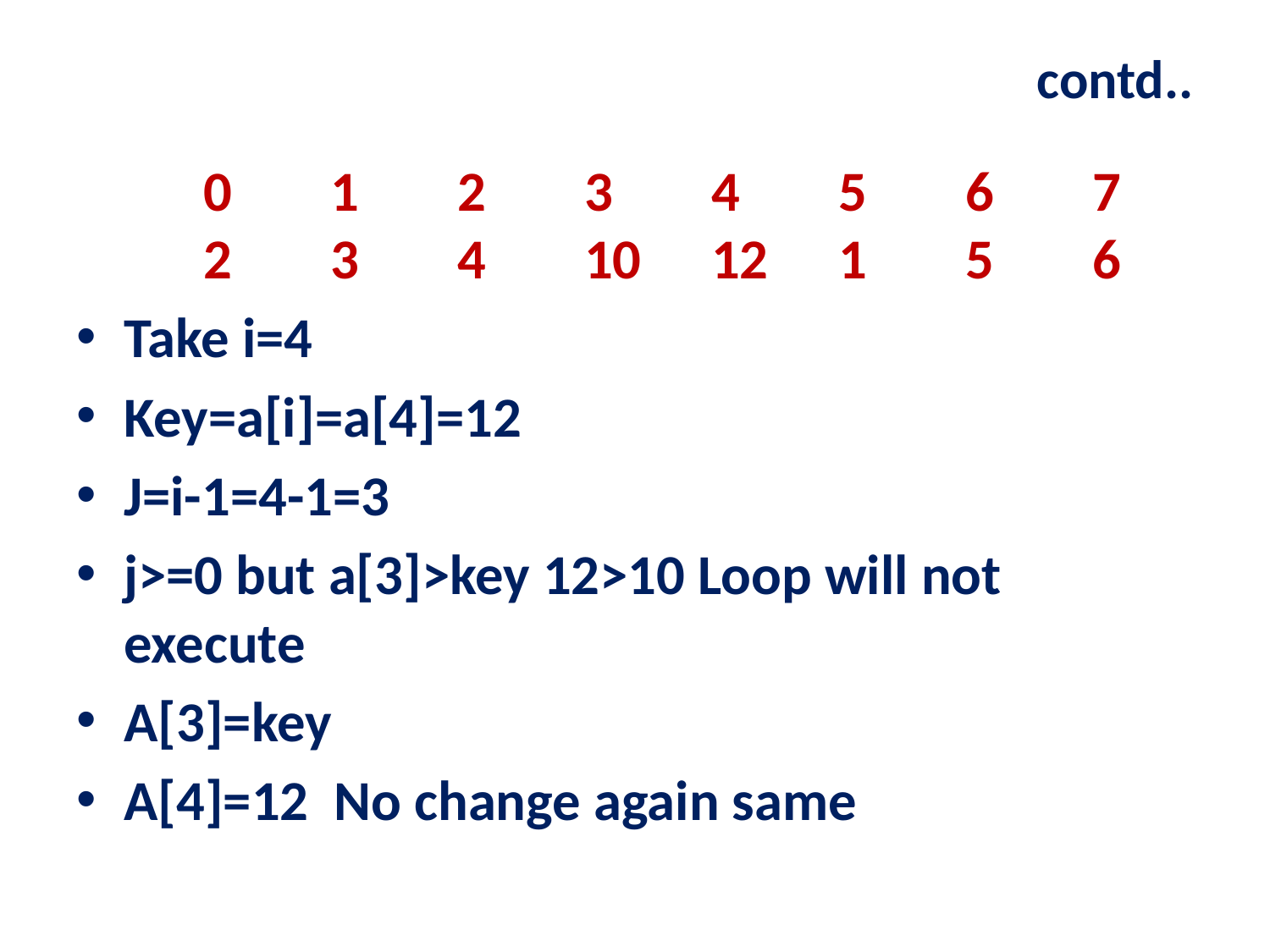

# contd..
	0	1	2	3	4	5	6	7	2	3	4	10	12	1	5	6
Take i=4
Key=a[i]=a[4]=12
J=i-1=4-1=3
j>=0 but a[3]>key 12>10 Loop will not execute
A[3]=key
A[4]=12  No change again same